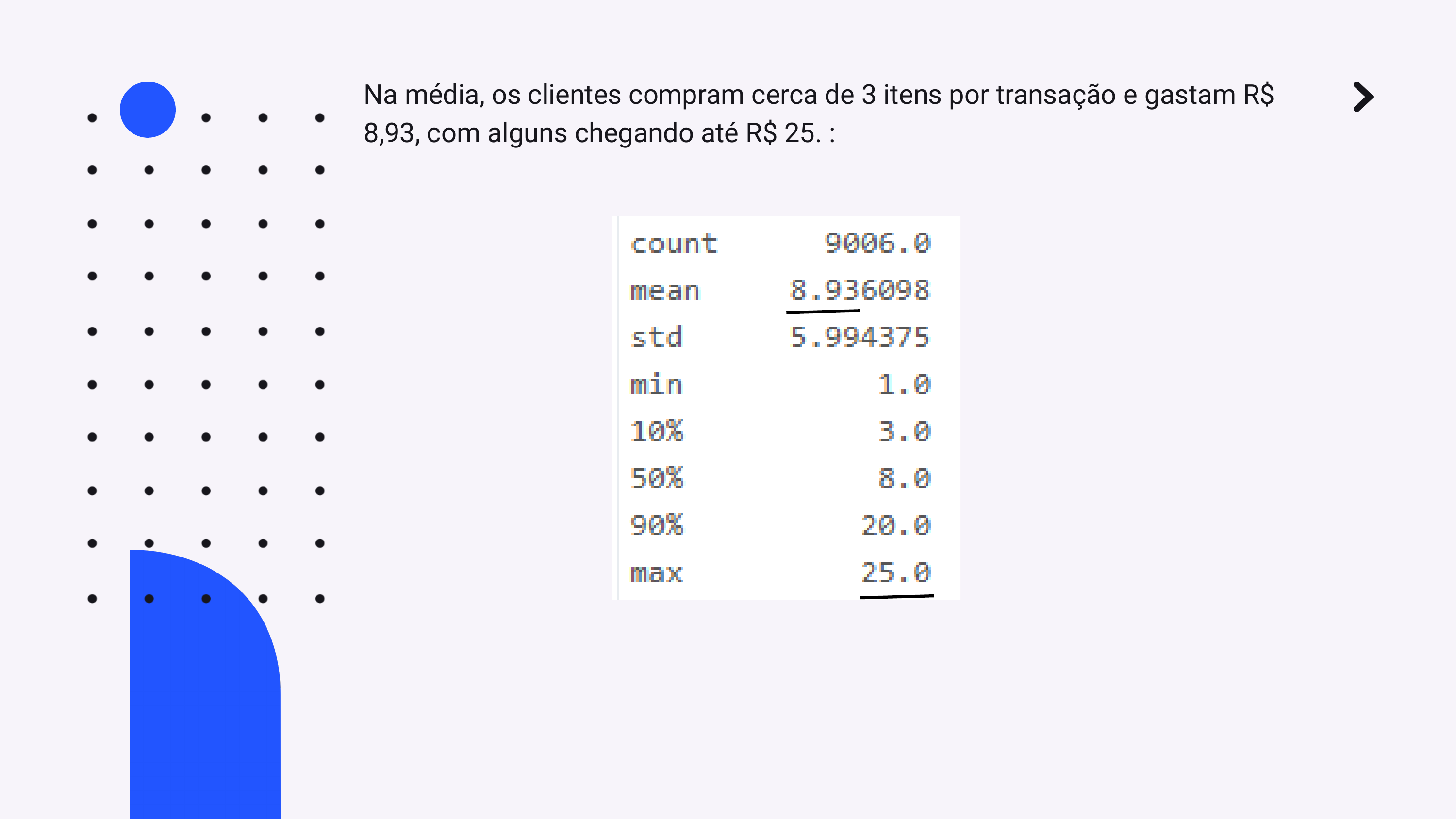

Na média, os clientes compram cerca de 3 itens por transação e gastam R$ 8,93, com alguns chegando até R$ 25. :